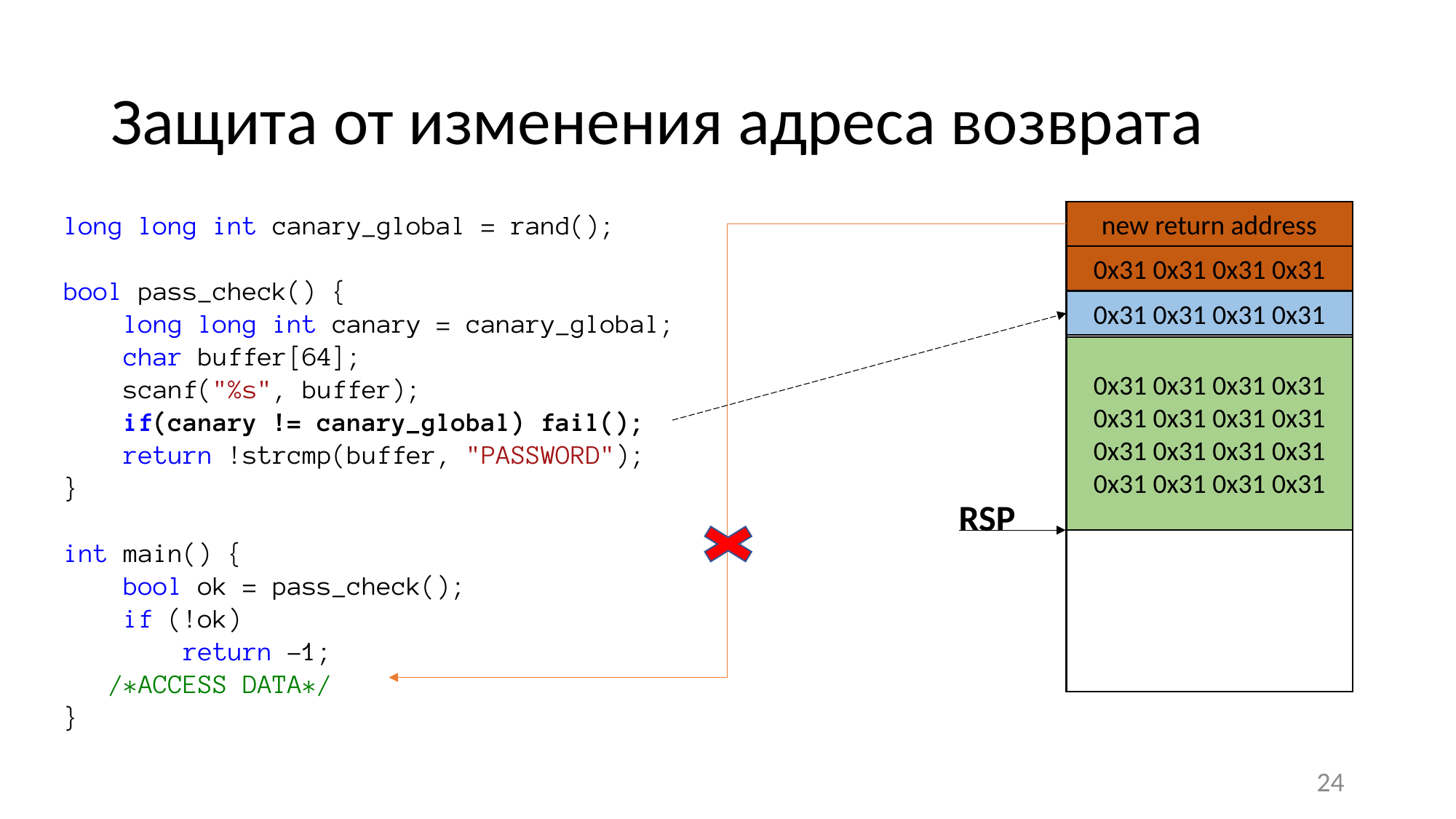

# Защита от изменения адреса возврата
long long int canary_global = rand();

bool pass_check() {
    long long int canary = canary_global;
    char buffer[64];
    scanf("%s", buffer);
    if(canary != canary_global) fail();
    return !strcmp(buffer, "PASSWORD");
}

int main() {
    bool ok = pass_check();
    if (!ok)
        return -1;
   /*ACCESS DATA*/
}

new return address
0x31 0x31 0x31 0x31
0x31 0x31 0x31 0x31
0x31 0x31 0x31 0x31
0x31 0x31 0x31 0x31
0x31 0x31 0x31 0x31
0x31 0x31 0x31 0x31
RSP

24